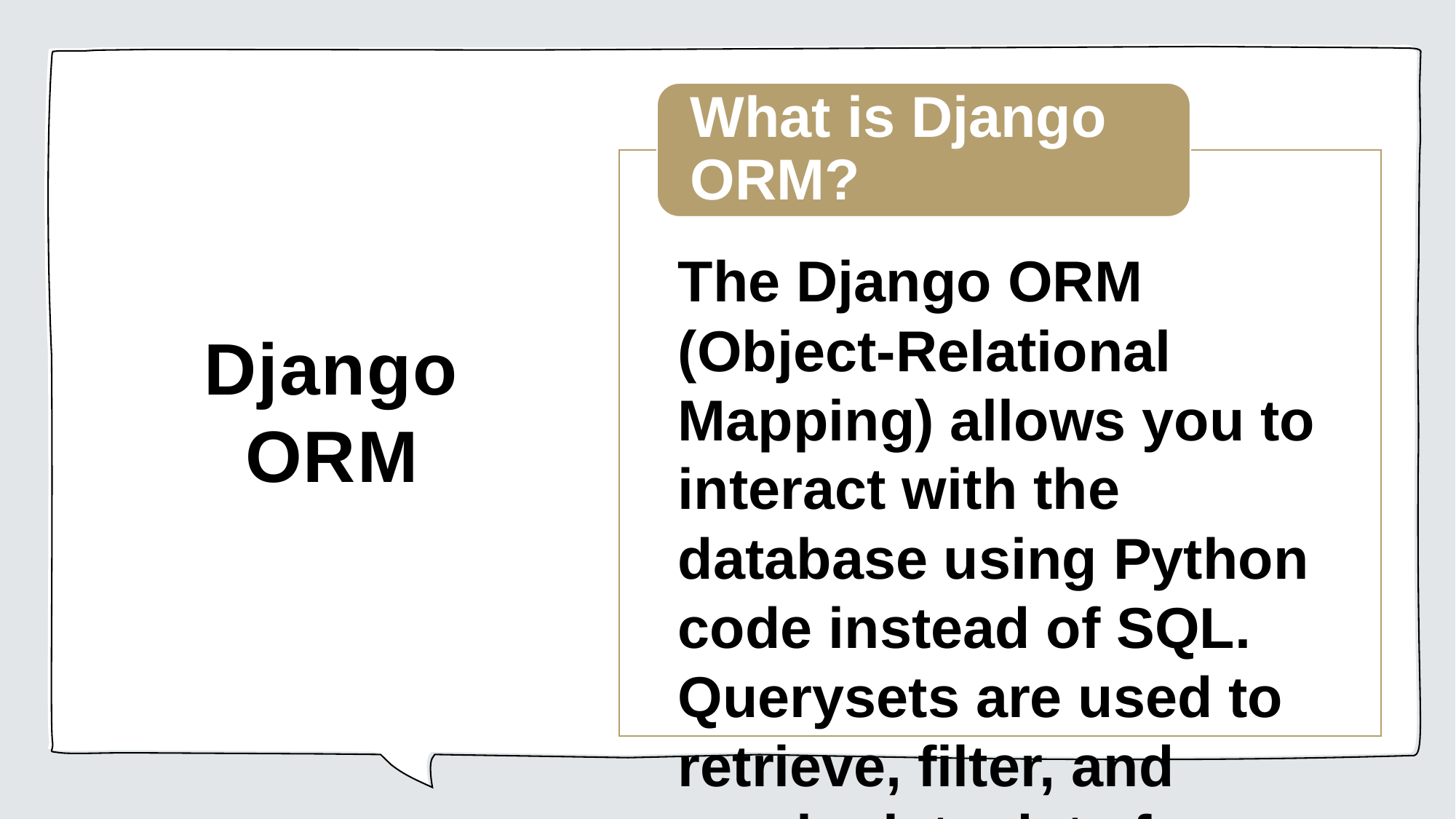

The Django ORM (Object-Relational Mapping) allows you to interact with the database using Python code instead of SQL.
Querysets are used to retrieve, filter, and manipulate data from the database.
Supports all CRUD (Create, Read, Update, Delete) operations.
What is Django ORM?
# Django ORM